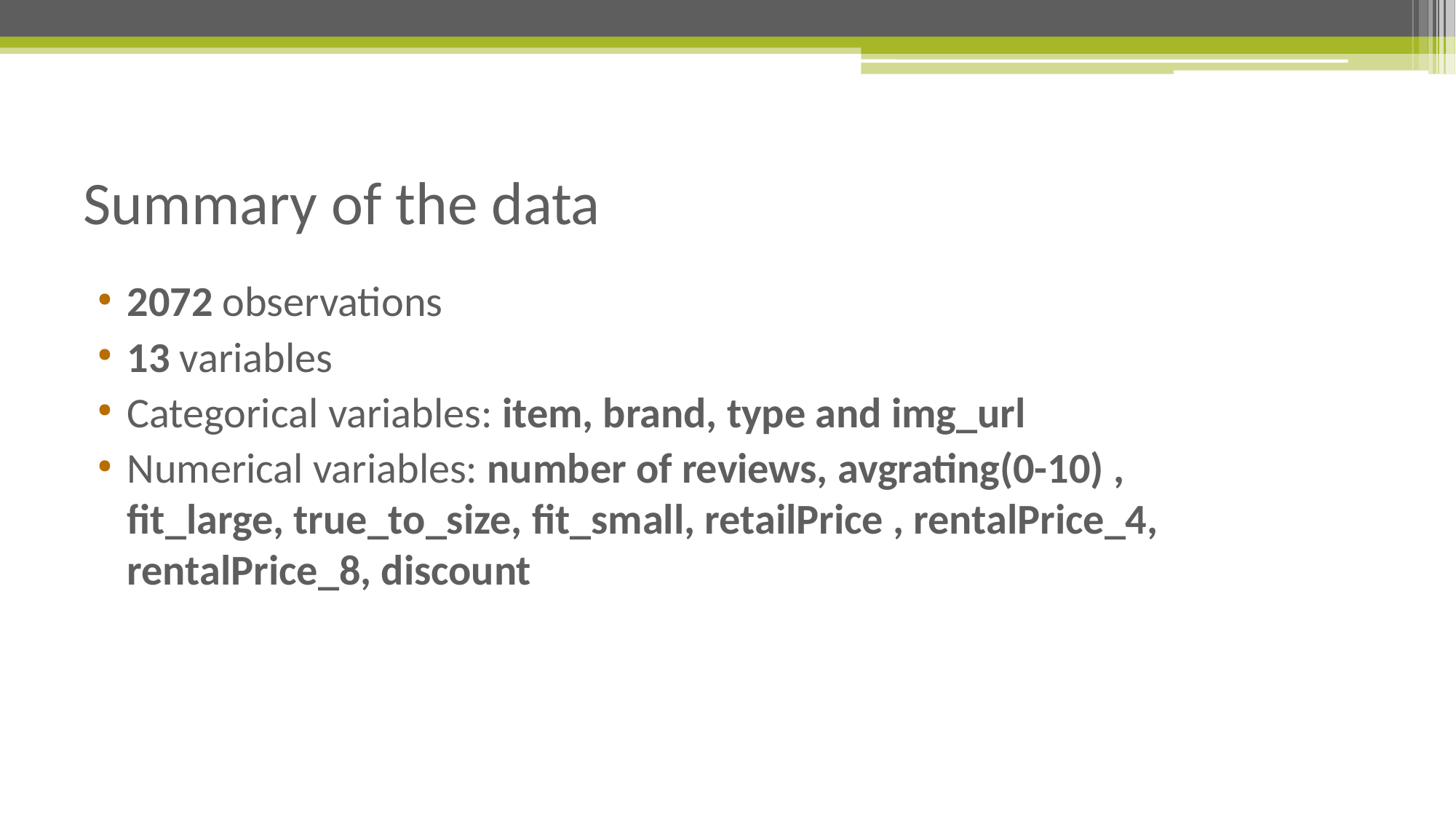

# Summary of the data
2072 observations
13 variables
Categorical variables: item, brand, type and img_url
Numerical variables: number of reviews, avgrating(0-10) , fit_large, true_to_size, fit_small, retailPrice , rentalPrice_4, rentalPrice_8, discount